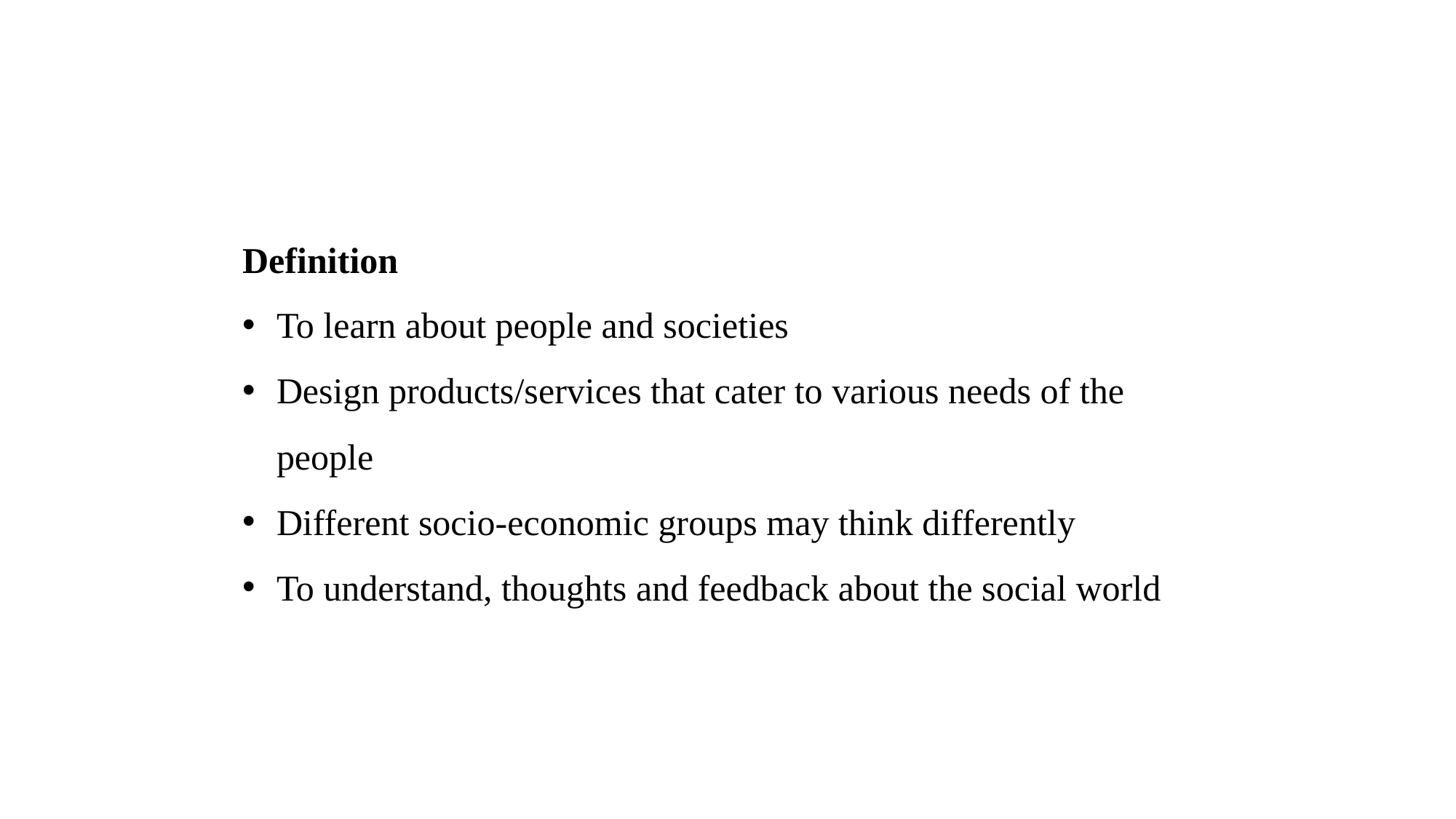

Definition
To learn about people and societies
Design products/services that cater to various needs of the people
Different socio-economic groups may think differently
To understand, thoughts and feedback about the social world